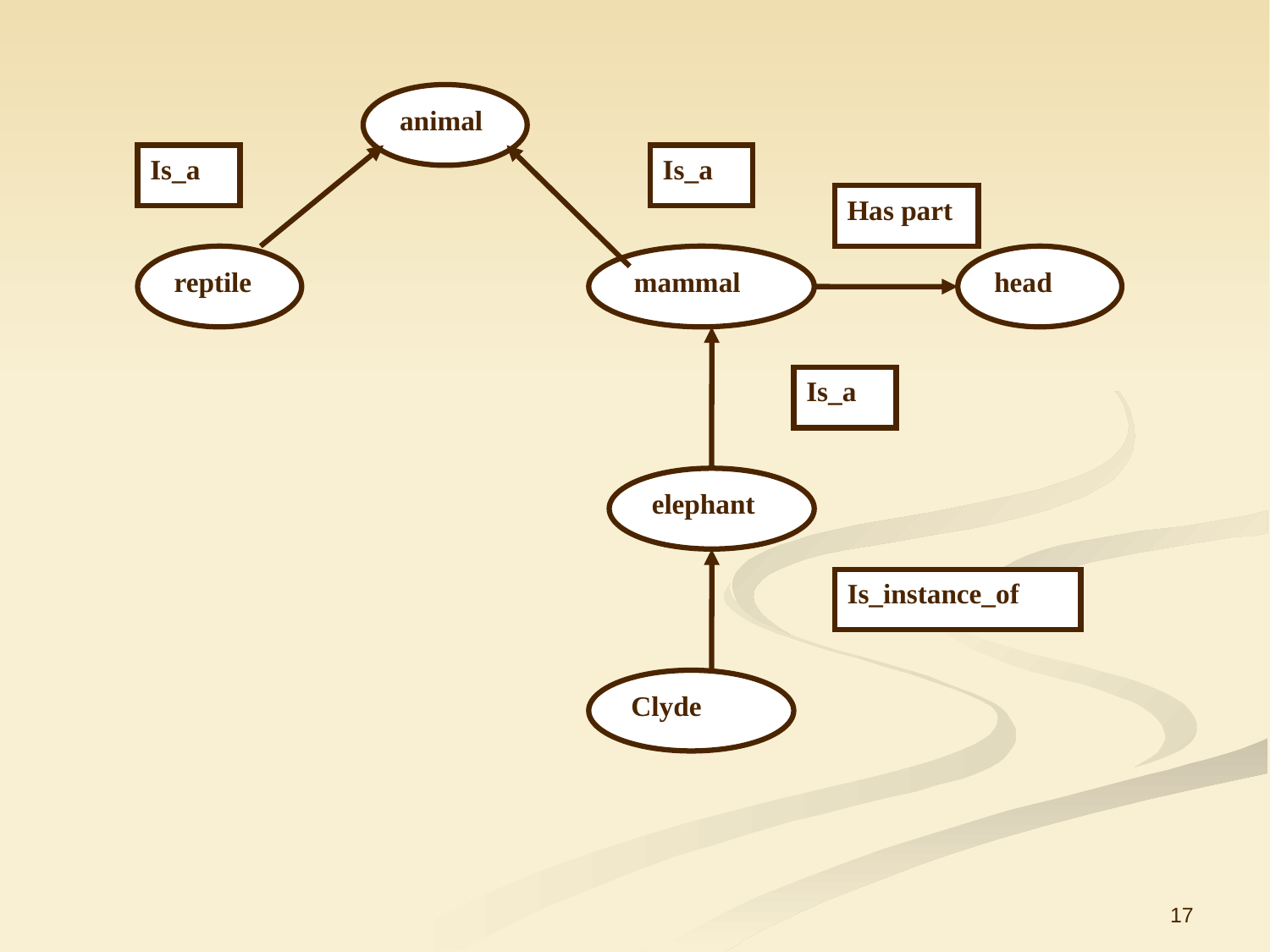

animal
Is_a

Is_a
Has part
reptile
mammal
head

Is_a
elephant

Is_instance_of
Clyde
17